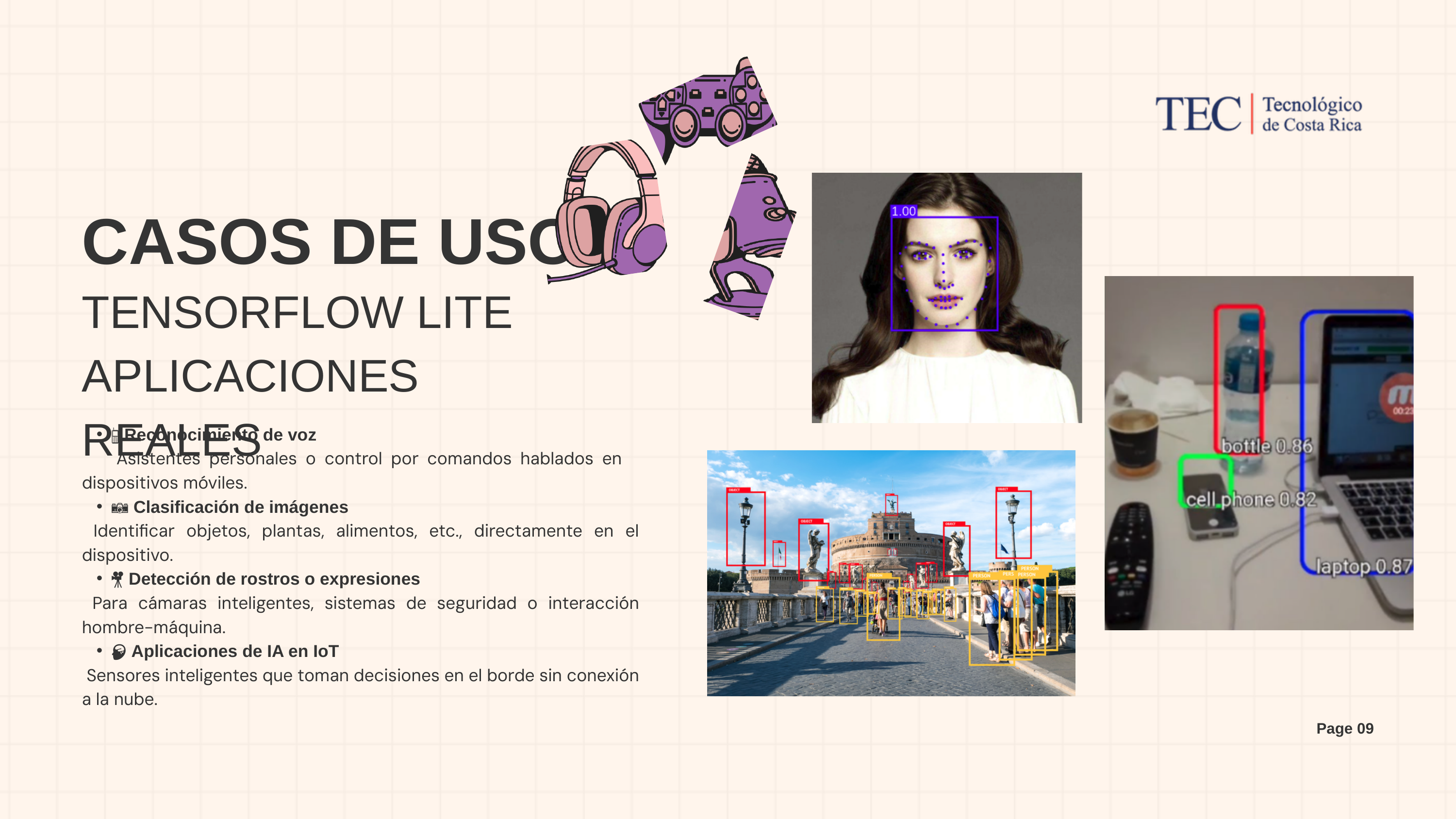

CASOS DE USO
TENSORFLOW LITE APLICACIONES REALES

📱 Reconocimiento de voz
    Asistentes personales o control por comandos hablados en   dispositivos móviles.
📷 Clasificación de imágenes
 Identificar objetos, plantas, alimentos, etc., directamente en el dispositivo.
🎥 Detección de rostros o expresiones
 Para cámaras inteligentes, sistemas de seguridad o interacción hombre-máquina.
🧠 Aplicaciones de IA en IoT
 Sensores inteligentes que toman decisiones en el borde sin conexión a la nube.

Page 09